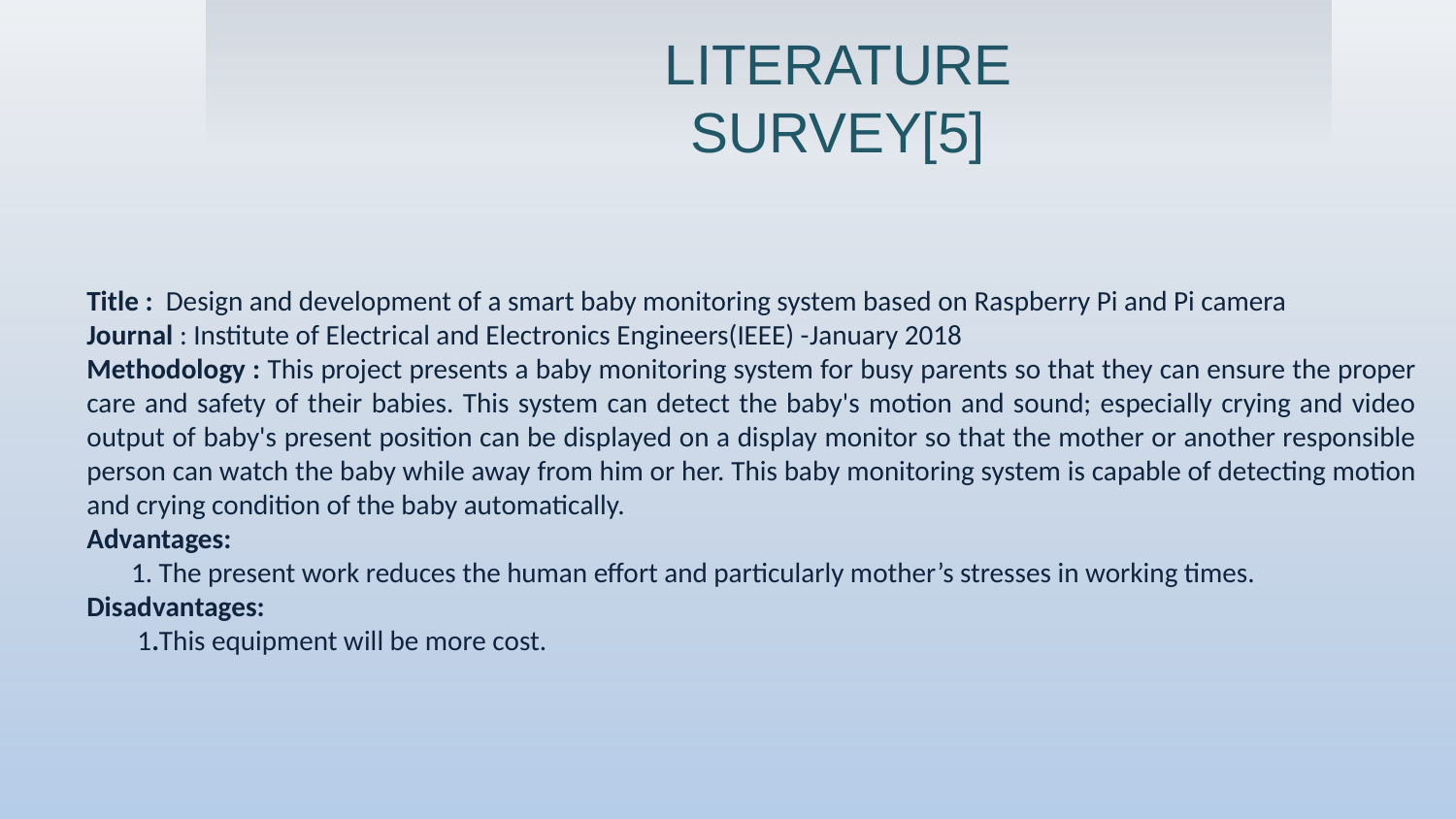

LITERATURE SURVEY[5]
Title :  Design and development of a smart baby monitoring system based on Raspberry Pi and Pi camera
Journal : Institute of Electrical and Electronics Engineers(IEEE) -January 2018
Methodology : This project presents a baby monitoring system for busy parents so that they can ensure the proper care and safety of their babies. This system can detect the baby's motion and sound; especially crying and video output of baby's present position can be displayed on a display monitor so that the mother or another responsible person can watch the baby while away from him or her. This baby monitoring system is capable of detecting motion and crying condition of the baby automatically.
Advantages:
       1. The present work reduces the human effort and particularly mother’s stresses in working times.
Disadvantages:
        1.This equipment will be more cost.